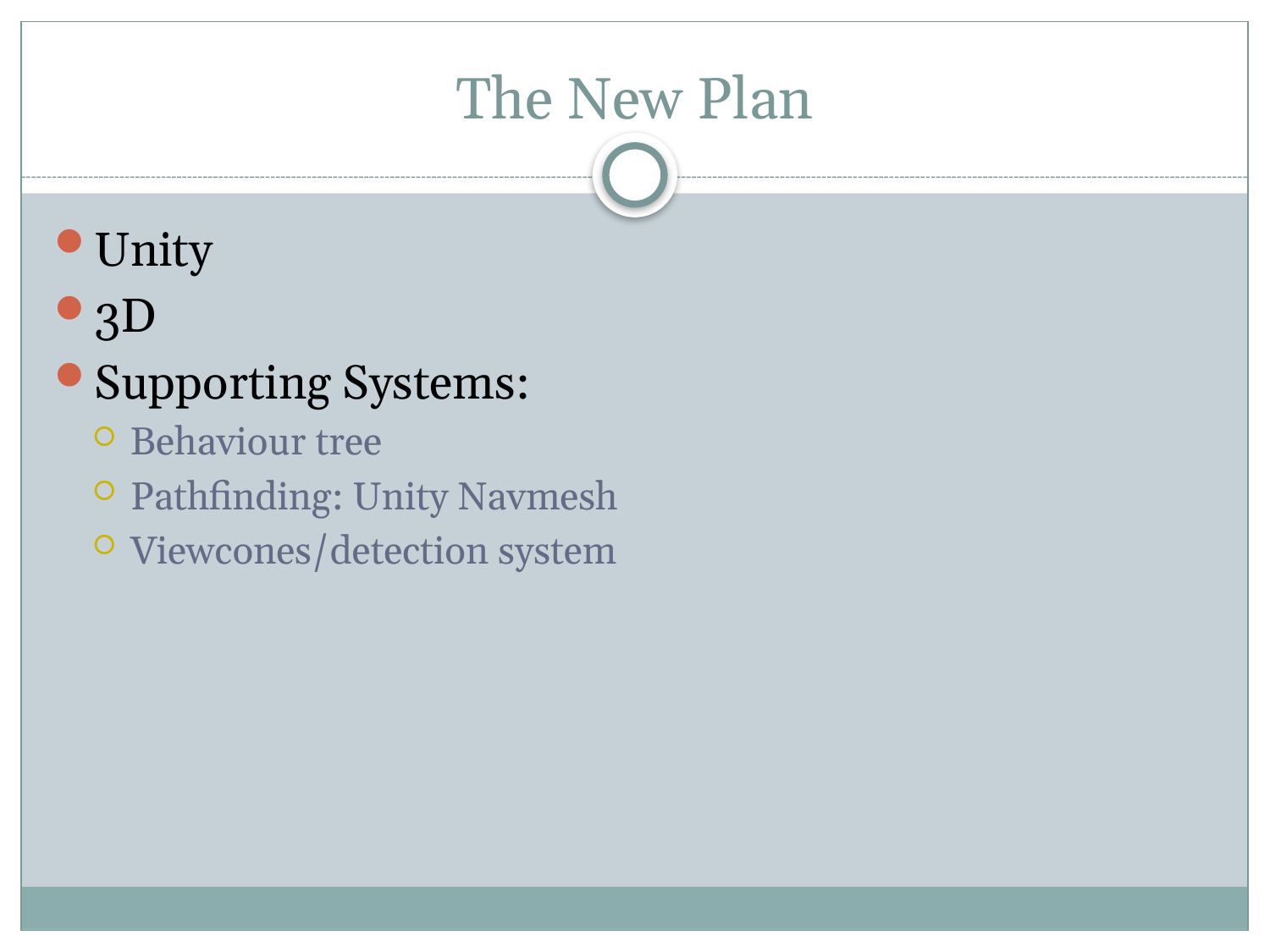

# The New Plan
Unity
3D
Supporting Systems:
Behaviour tree
Pathfinding: Unity Navmesh
Viewcones/detection system